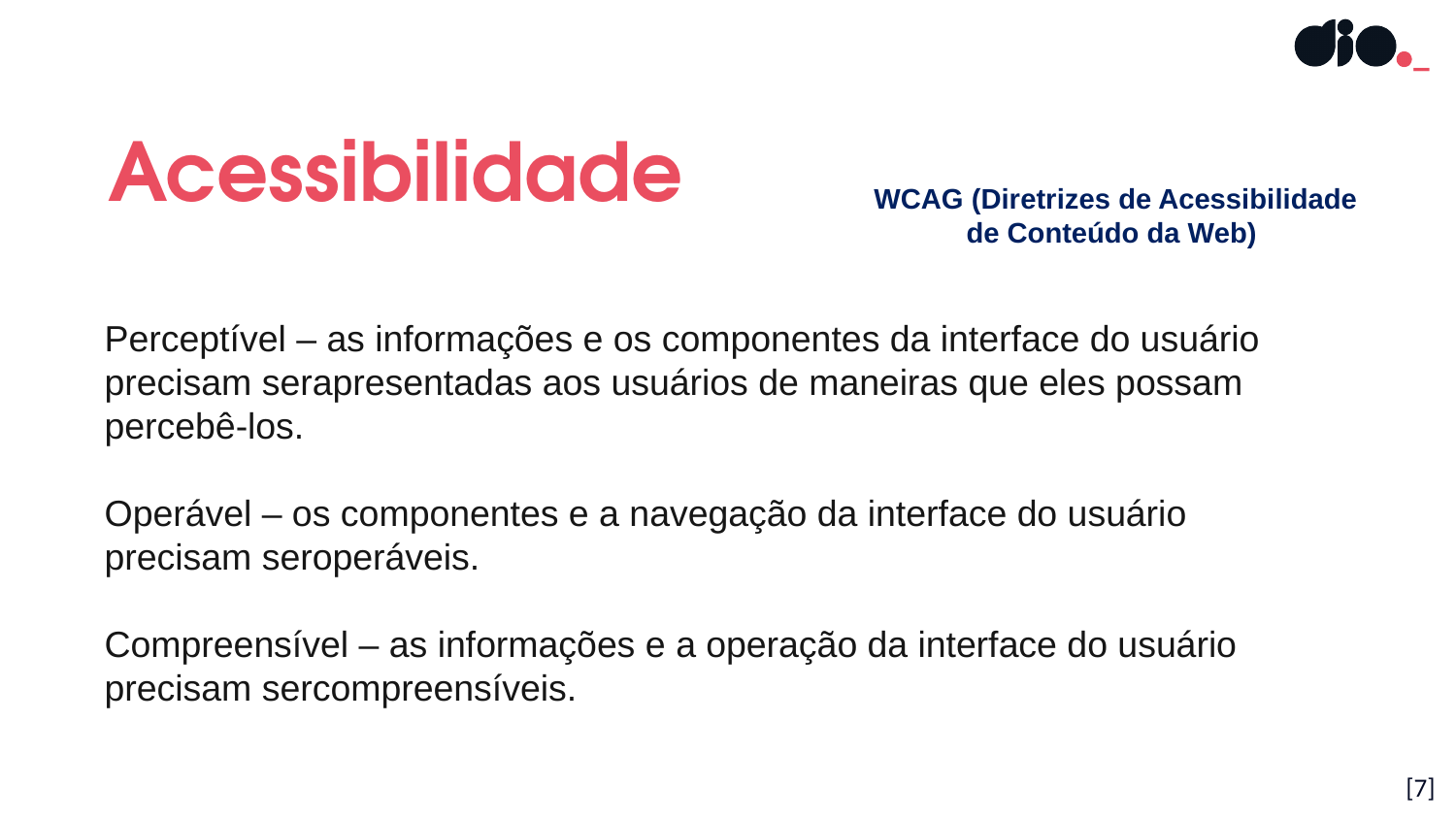

Acessibilidade
WCAG (Diretrizes de Acessibilidade de Conteúdo da Web)

Perceptível – as informações e os componentes da interface do usuário precisam serapresentadas aos usuários de maneiras que eles possam percebê-los.

Operável – os componentes e a navegação da interface do usuário precisam seroperáveis.

Compreensível – as informações e a operação da interface do usuário precisam sercompreensíveis.

[7]